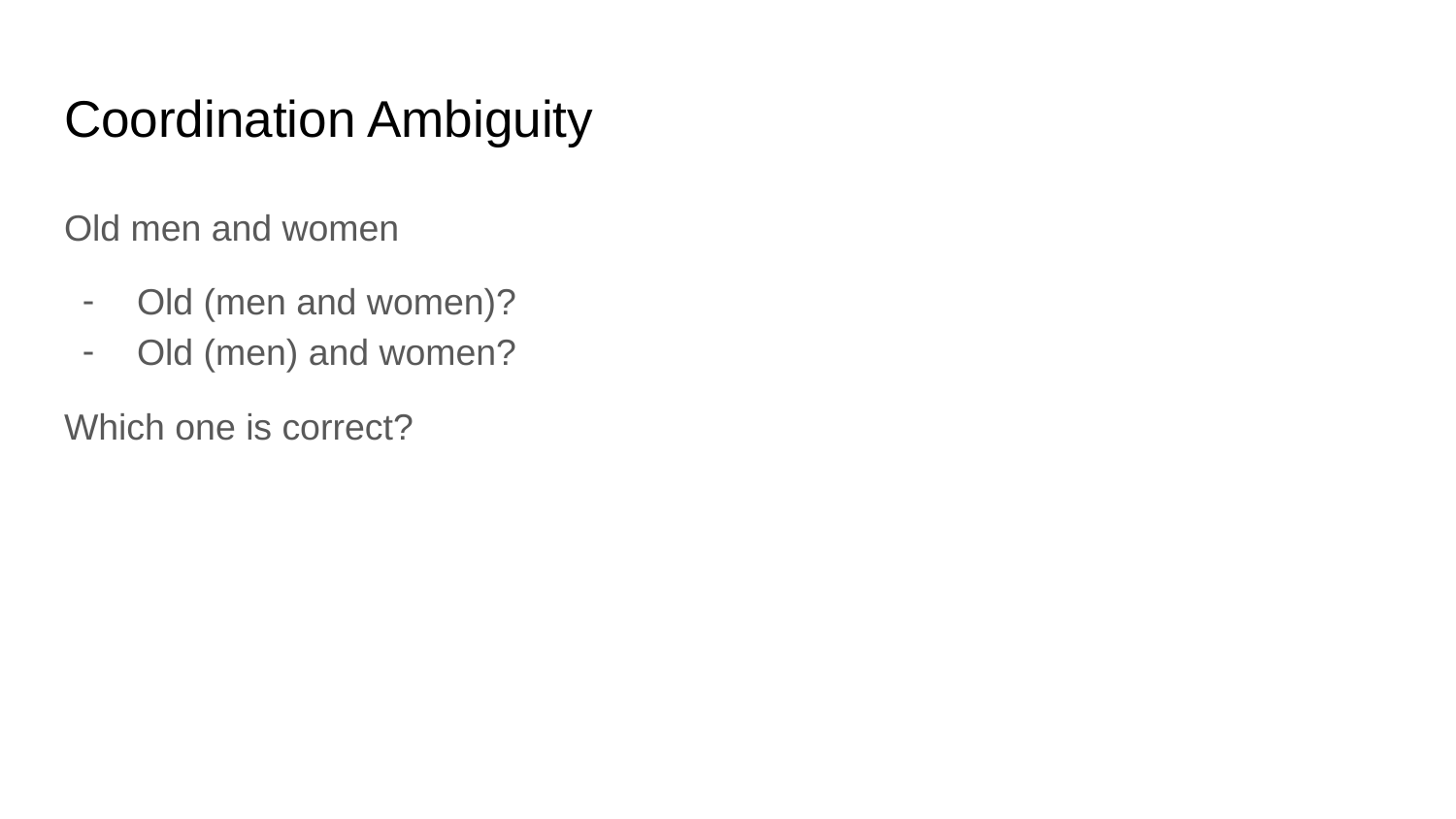

# Coordination Ambiguity
Old men and women
Old (men and women)?
Old (men) and women?
Which one is correct?